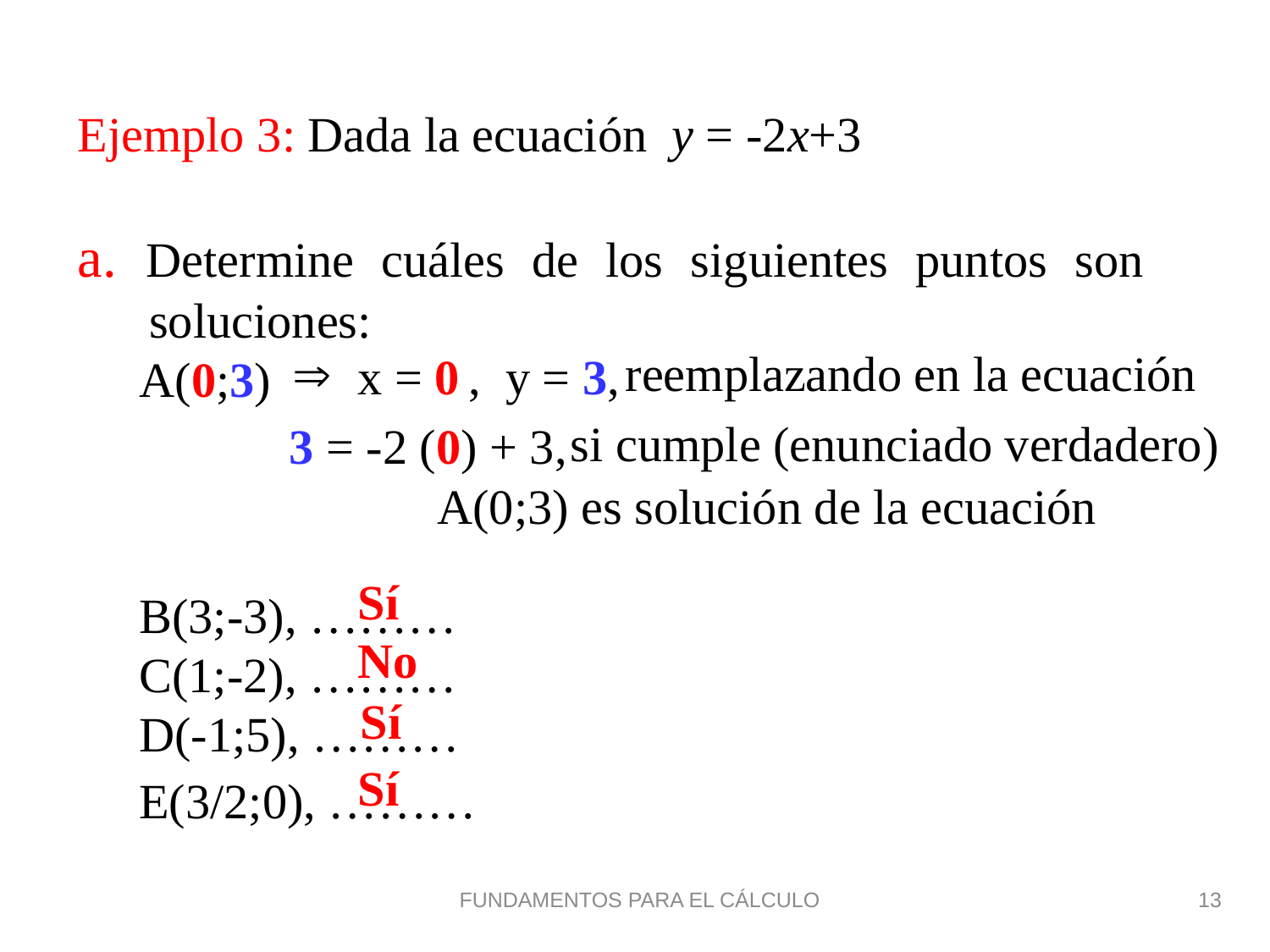

Ejemplo 3: Dada la ecuación  y = -2x+3

a. Determine cuáles de los siguientes puntos son soluciones:
     A(0;3)

     B(3;-3), ………
     C(1;-2), ………
     D(-1;5), ………
     E(3/2;0), ………
⇒
reemplazando en la ecuación
x = 0
,  y = 3,
si cumple (enunciado verdadero)
3 = -2 (0) + 3,
A(0;3) es solución de la ecuación
Sí
No
Sí
Sí
FUNDAMENTOS PARA EL CÁLCULO
13